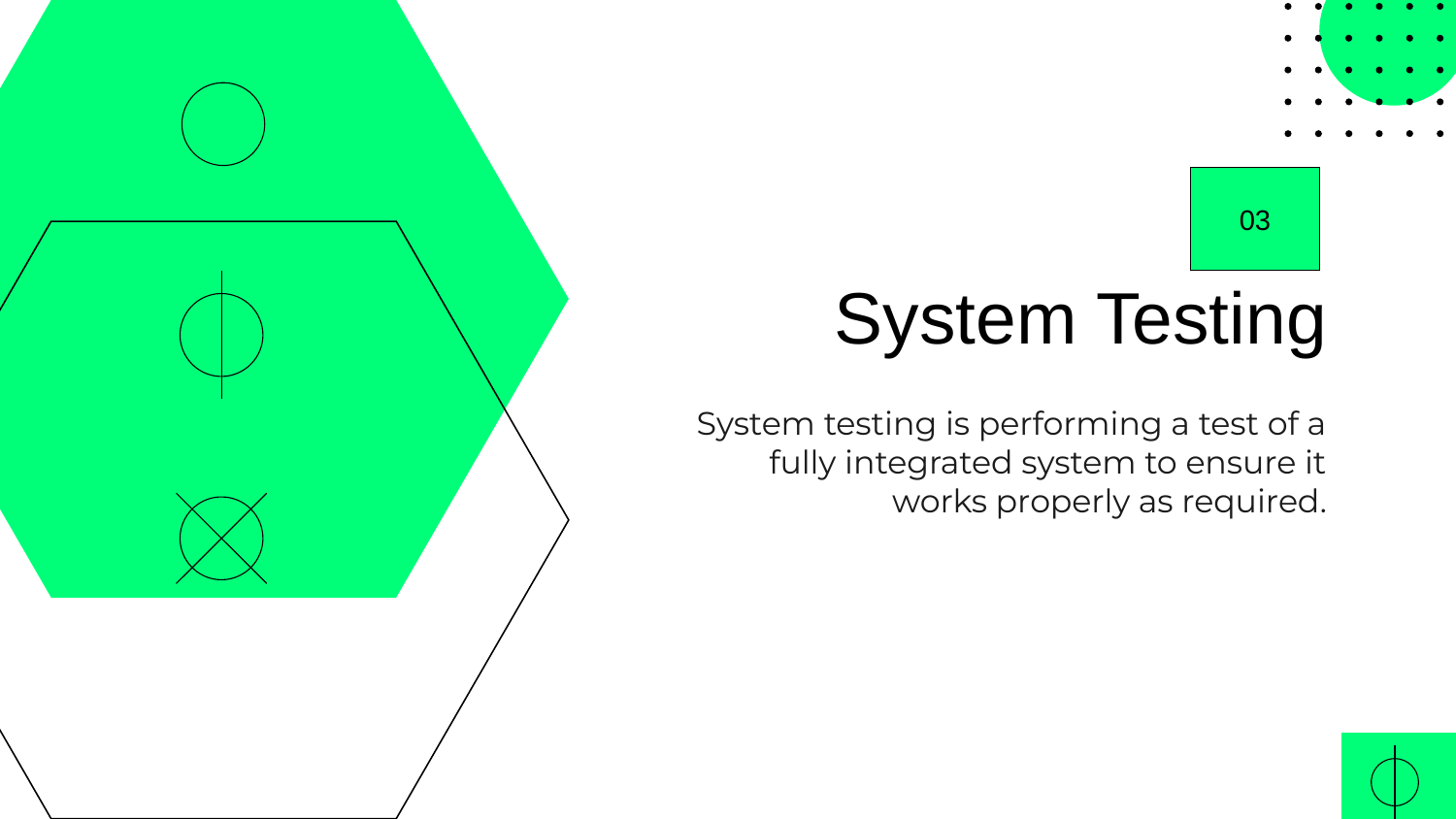

03
# System Testing
System testing is performing a test of a fully integrated system to ensure it works properly as required.